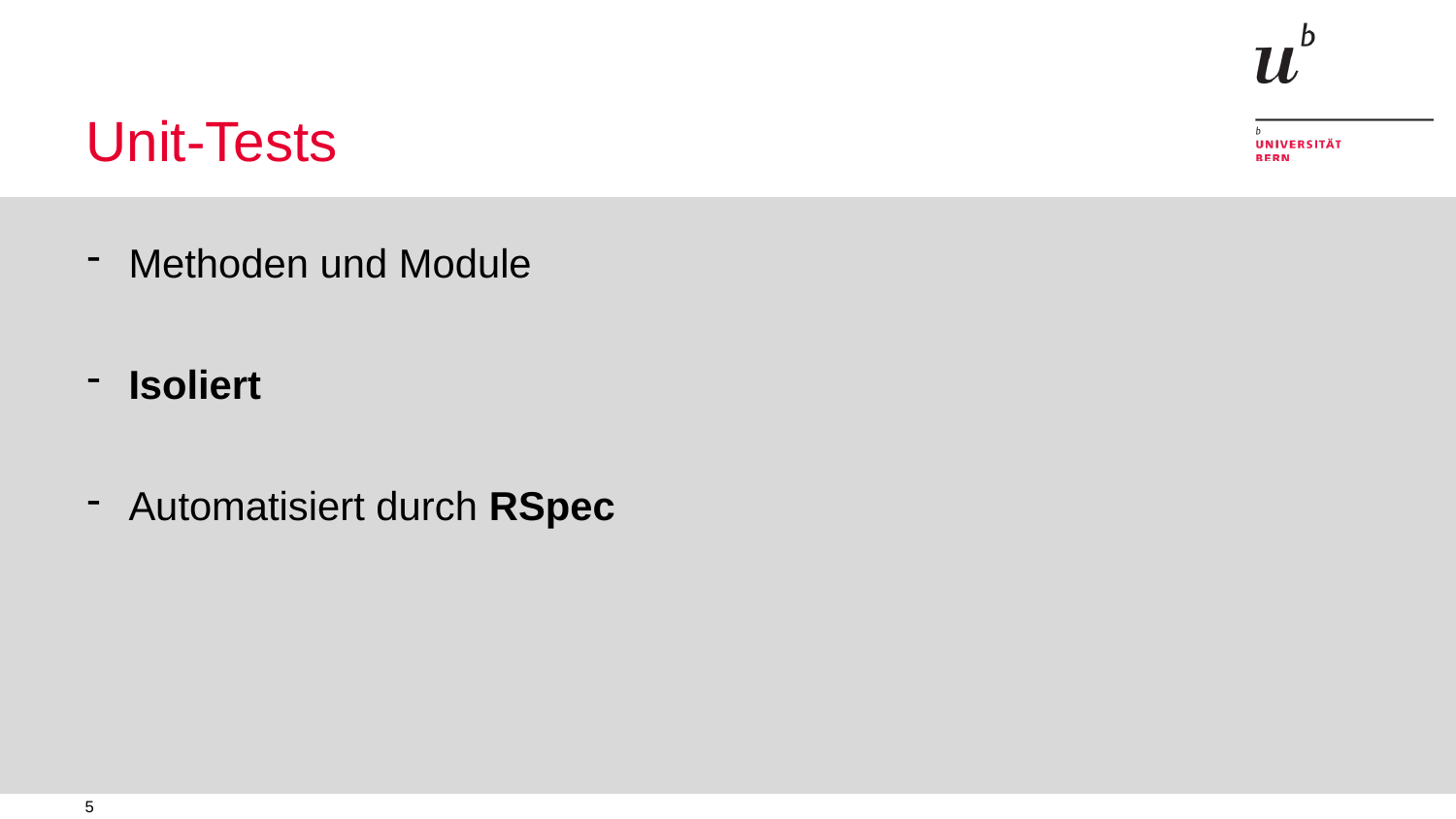

# Unit-Tests
Methoden und Module

Isoliert

Automatisiert durch RSpec